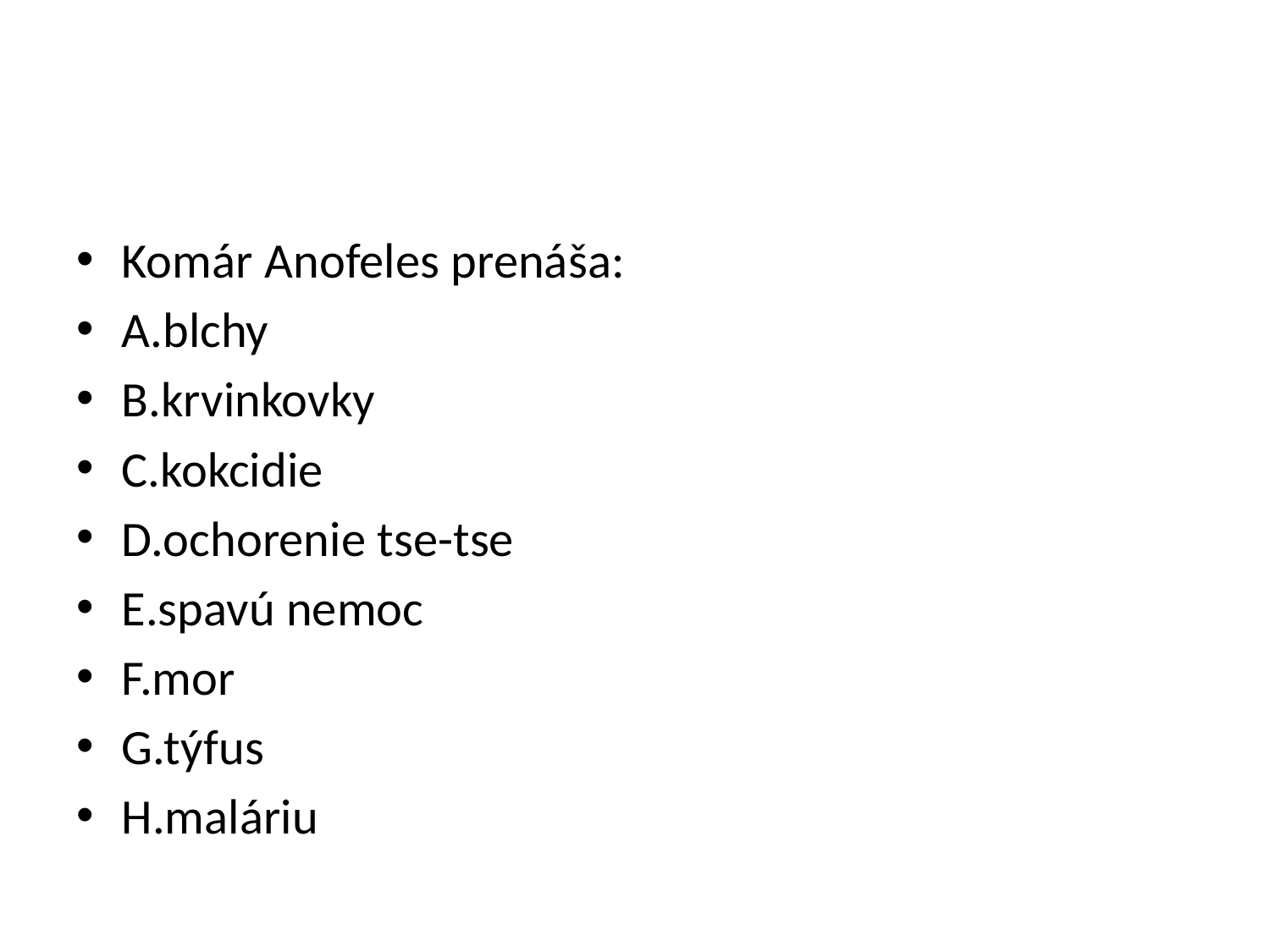

#
Komár Anofeles prenáša:
A.blchy
B.krvinkovky
C.kokcidie
D.ochorenie tse-tse
E.spavú nemoc
F.mor
G.týfus
H.maláriu